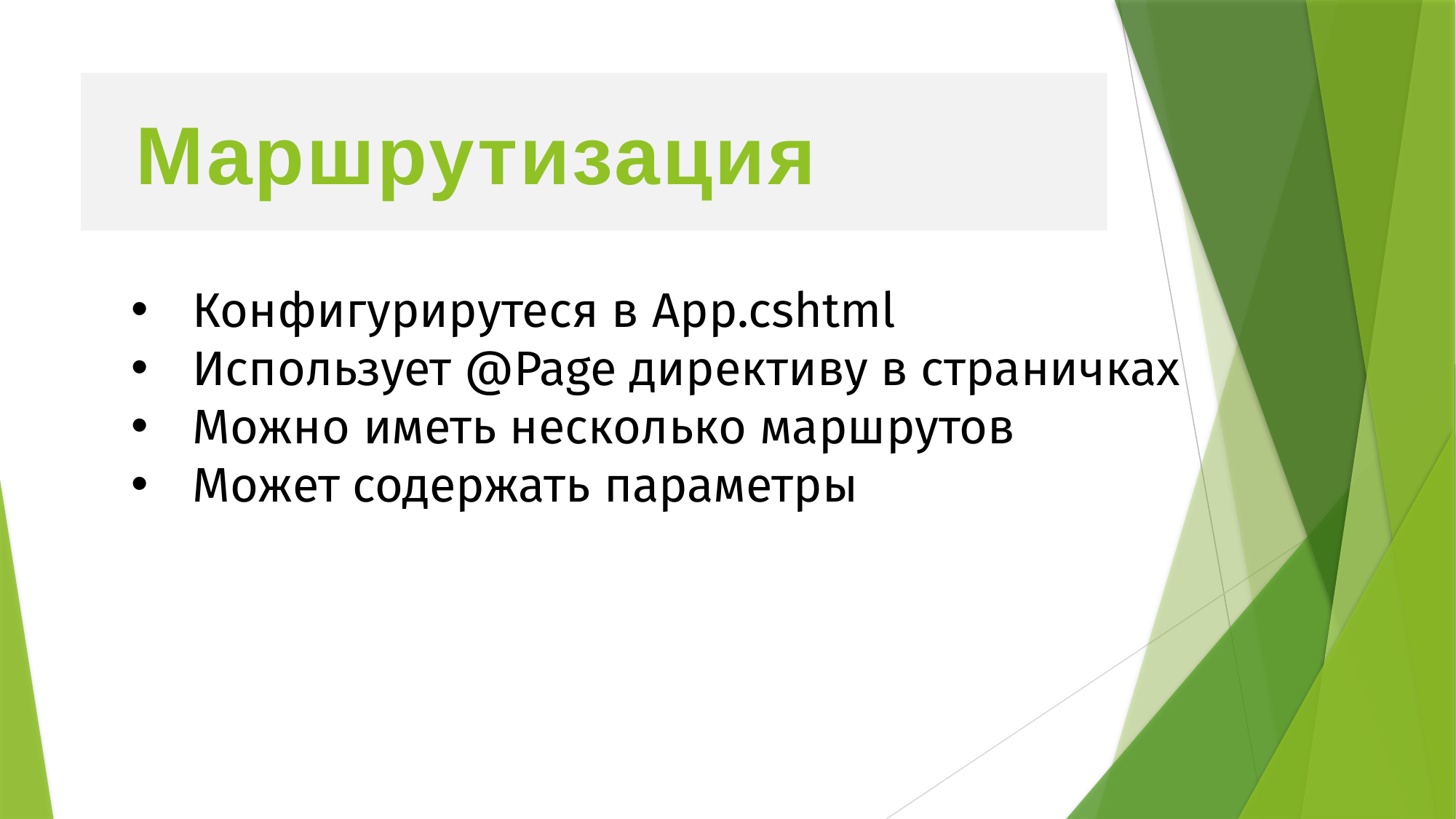

# Маршрутизация
Конфигурирутеся в App.cshtml
Использует @Page директиву в страничках
Можно иметь несколько маршрутов
Может содержать параметры